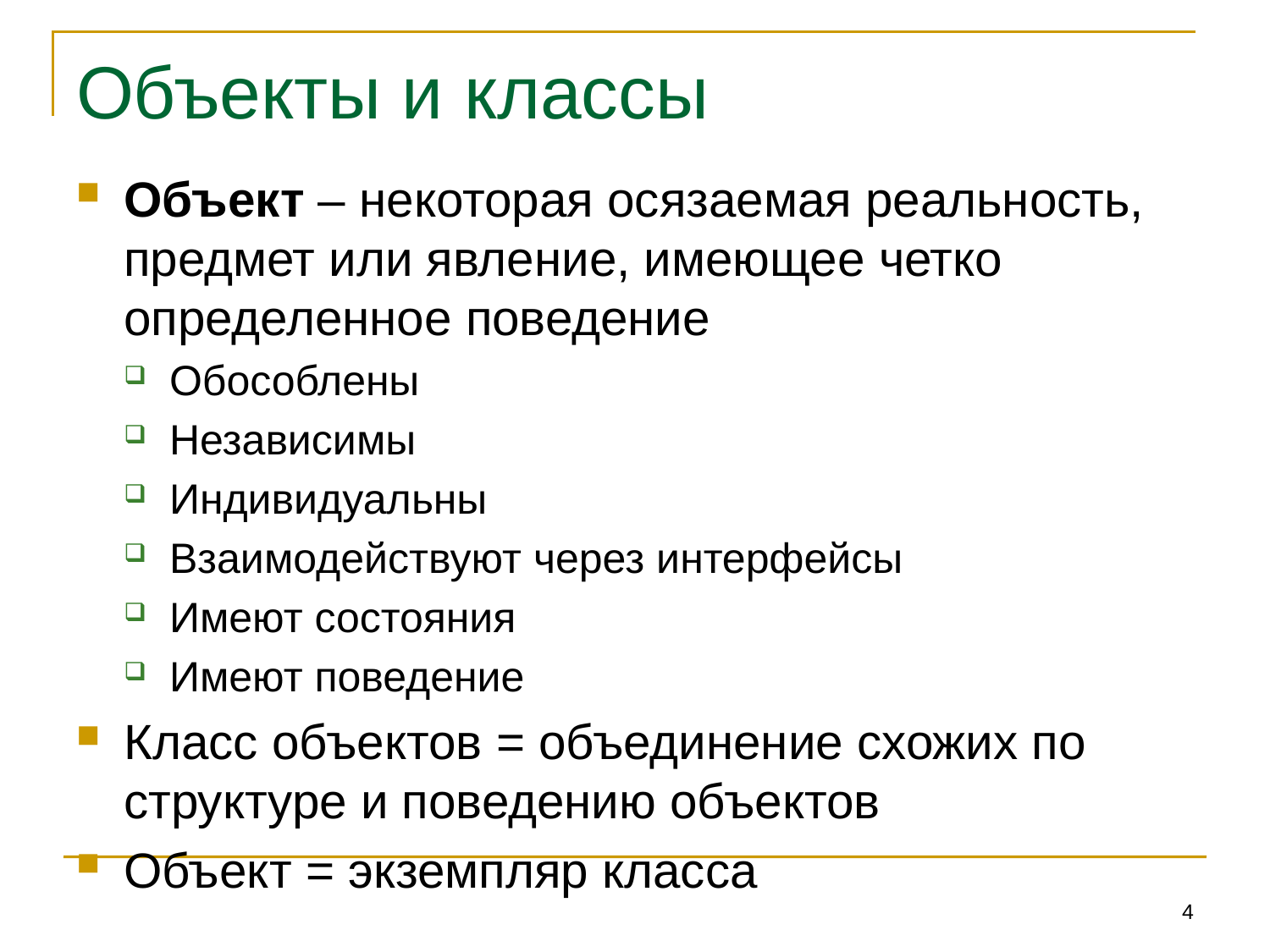

# Объекты и классы
Объект – некоторая осязаемая реальность, предмет или явление, имеющее четко определенное поведение
Обособлены
Независимы
Индивидуальны
Взаимодействуют через интерфейсы
Имеют состояния
Имеют поведение
Класс объектов = объединение схожих по структуре и поведению объектов
Объект = экземпляр класса

4